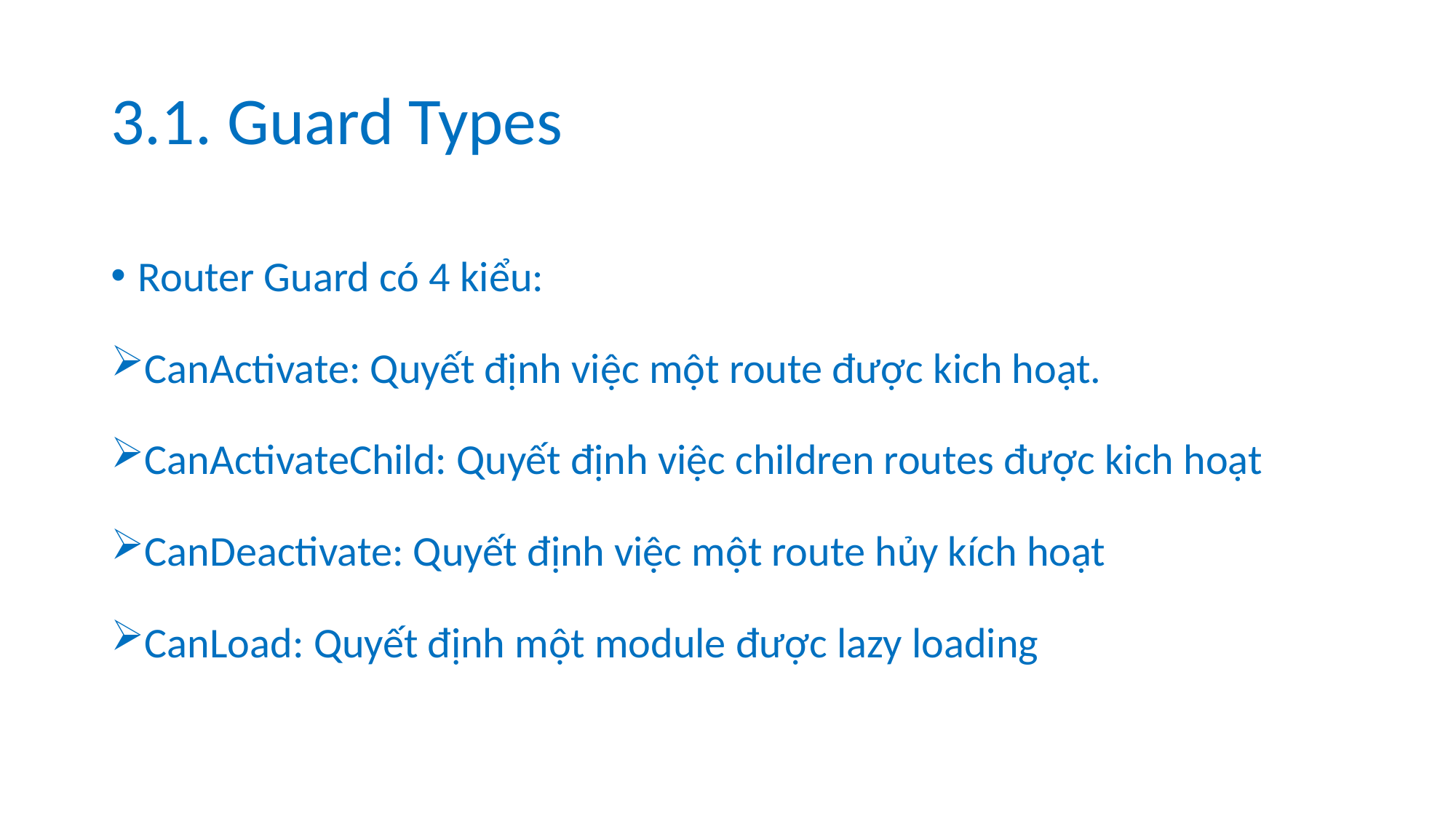

# 3.1. Guard Types
Router Guard có 4 kiểu:
CanActivate: Quyết định việc một route được kich hoạt.
CanActivateChild: Quyết định việc children routes được kich hoạt
CanDeactivate: Quyết định việc một route hủy kích hoạt
CanLoad: Quyết định một module được lazy loading